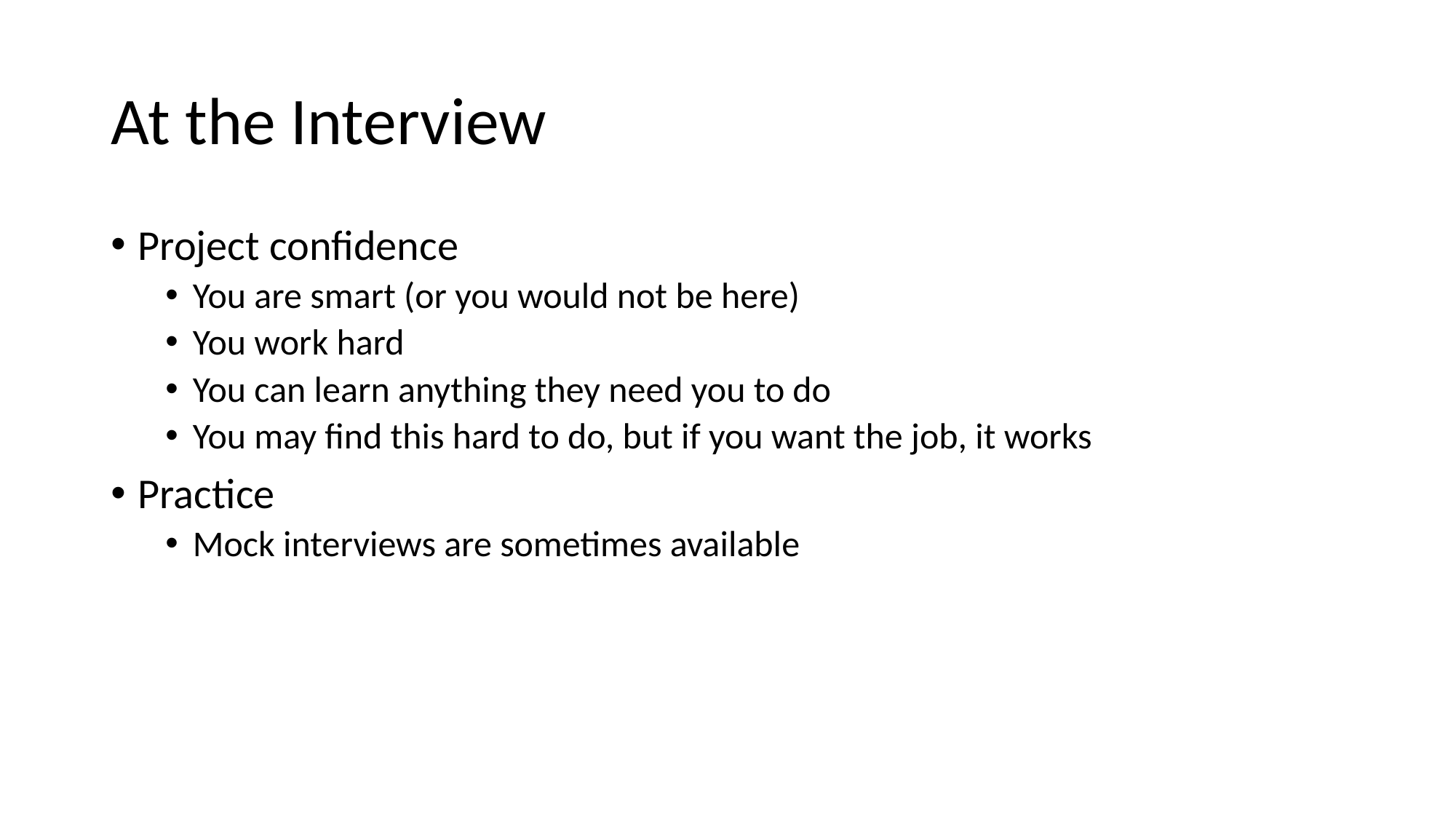

# At the Interview
Project confidence
You are smart (or you would not be here)
You work hard
You can learn anything they need you to do
You may find this hard to do, but if you want the job, it works
Practice
Mock interviews are sometimes available